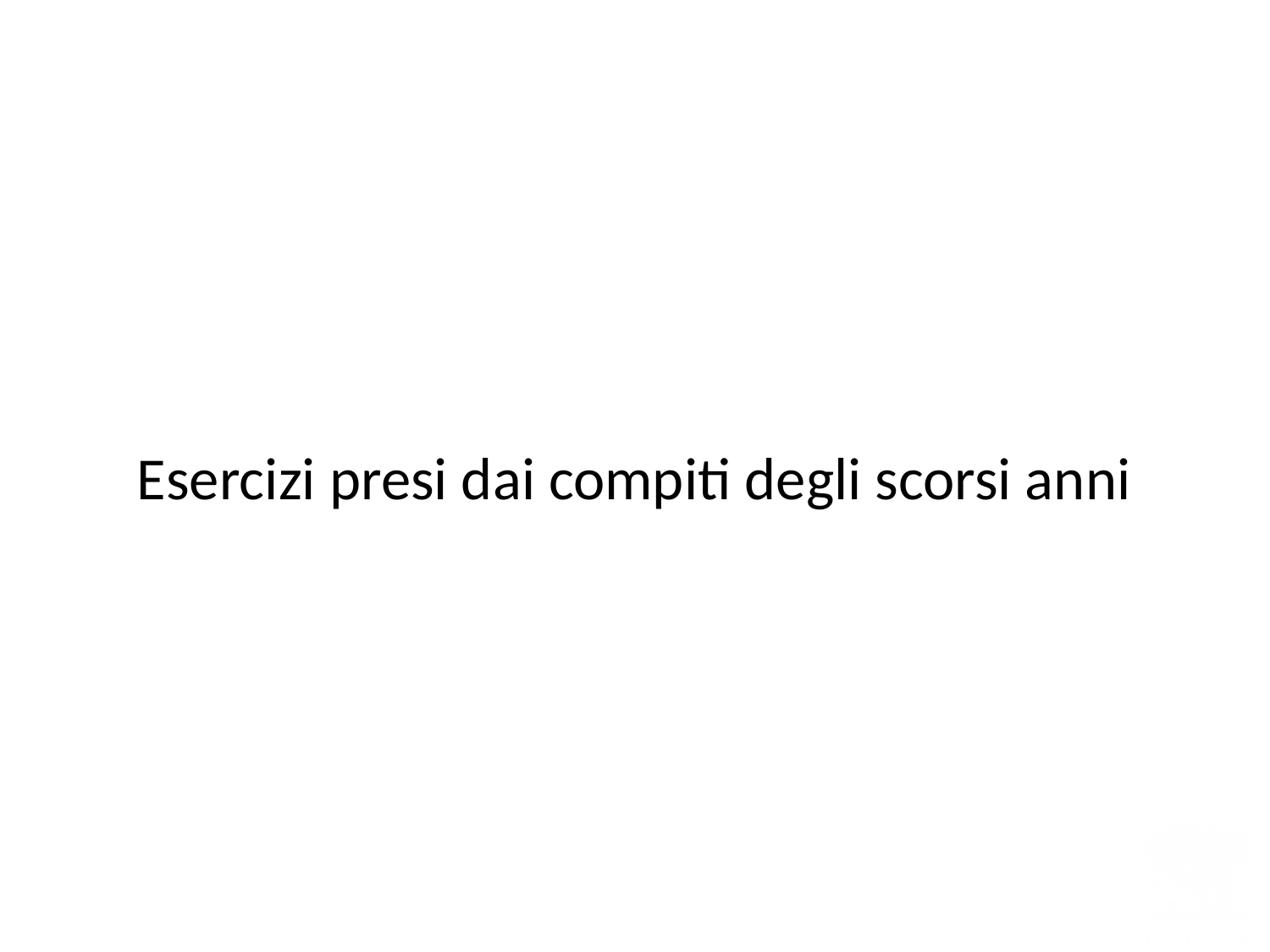

Esercizi presi dai compiti degli scorsi anni